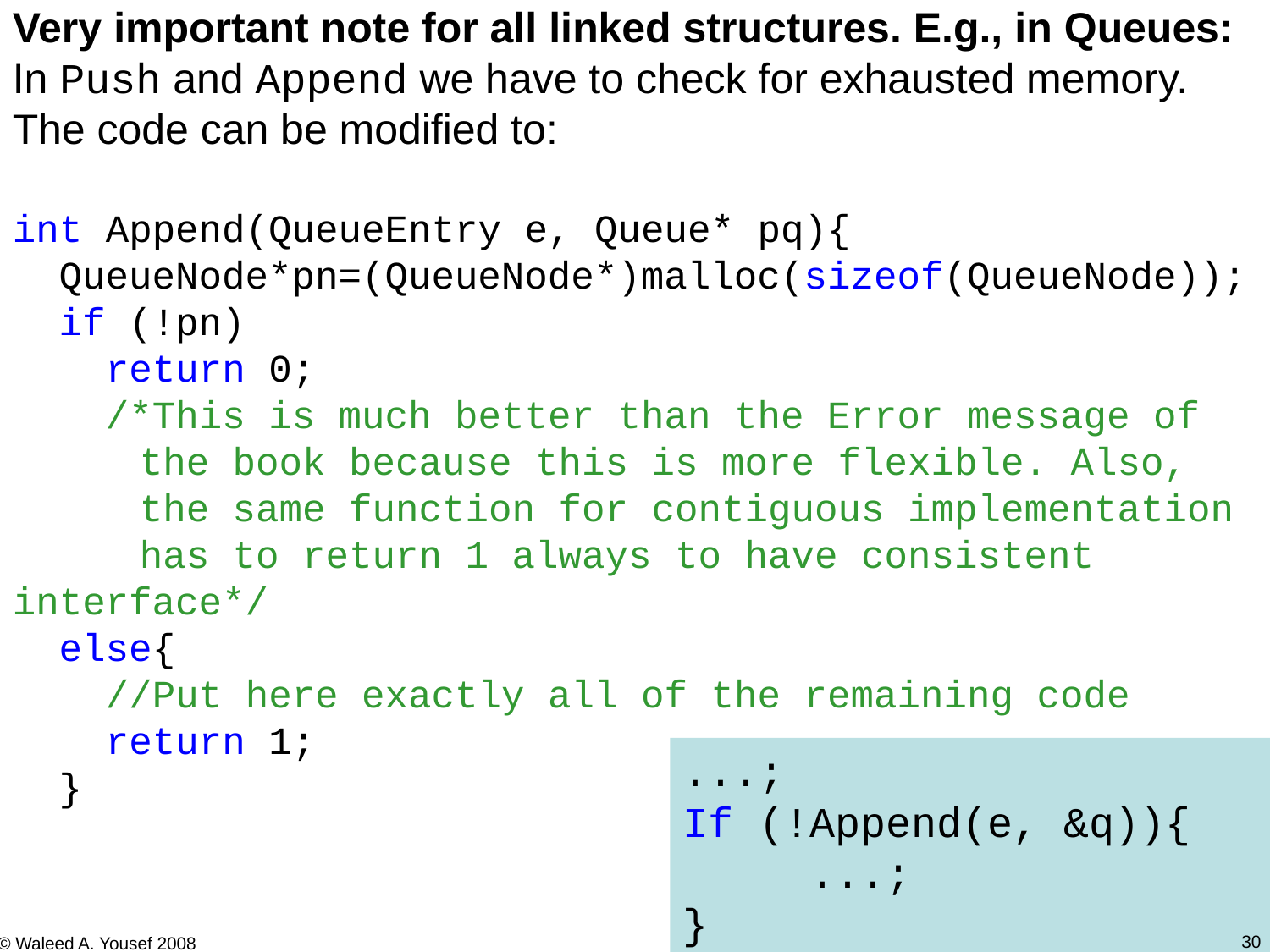

Very important note for all linked structures. E.g., in Queues:
In Push and Append we have to check for exhausted memory. The code can be modified to:

int Append(QueueEntry e, Queue* pq){
  QueueNode*pn=(QueueNode*)malloc(sizeof(QueueNode));
  if (!pn)
    return 0;
    /*This is much better than the Error message of  	the book because this is more flexible. Also, 	the same function for contiguous implementation 	has to return 1 always to have consistent 	interface*/
  else{
    //Put here exactly all of the remaining code
    return 1;
  }
...;
If (!Append(e, &q)){
	...;
}
30
© Waleed A. Yousef 2008